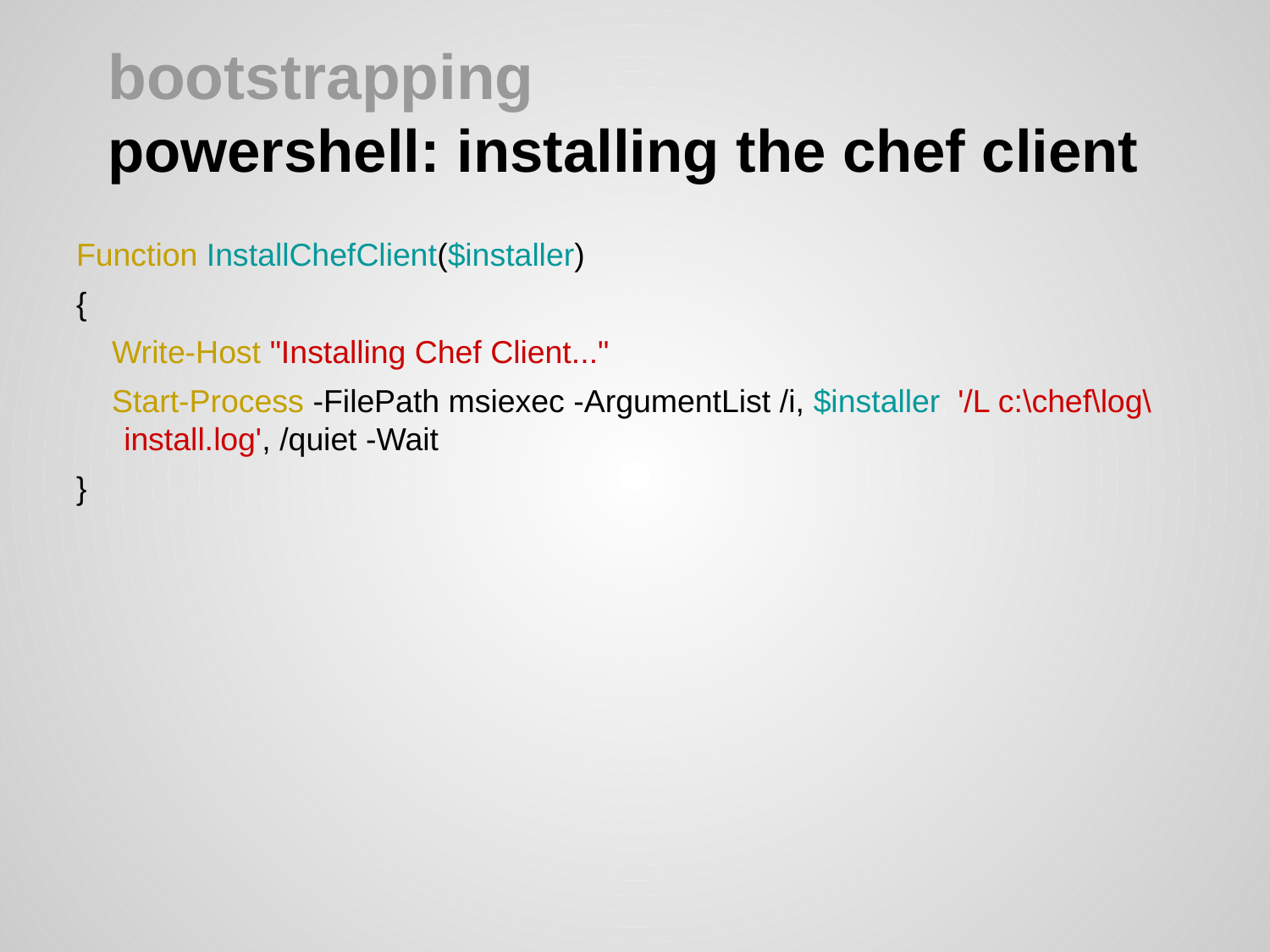

# bootstrapping
powershell: installing the chef client
Function InstallChefClient($installer)
{
    Write-Host "Installing Chef Client..."
    Start-Process -FilePath msiexec -ArgumentList /i, $installer, '/L c:\chef\log\install.log', /quiet -Wait
}